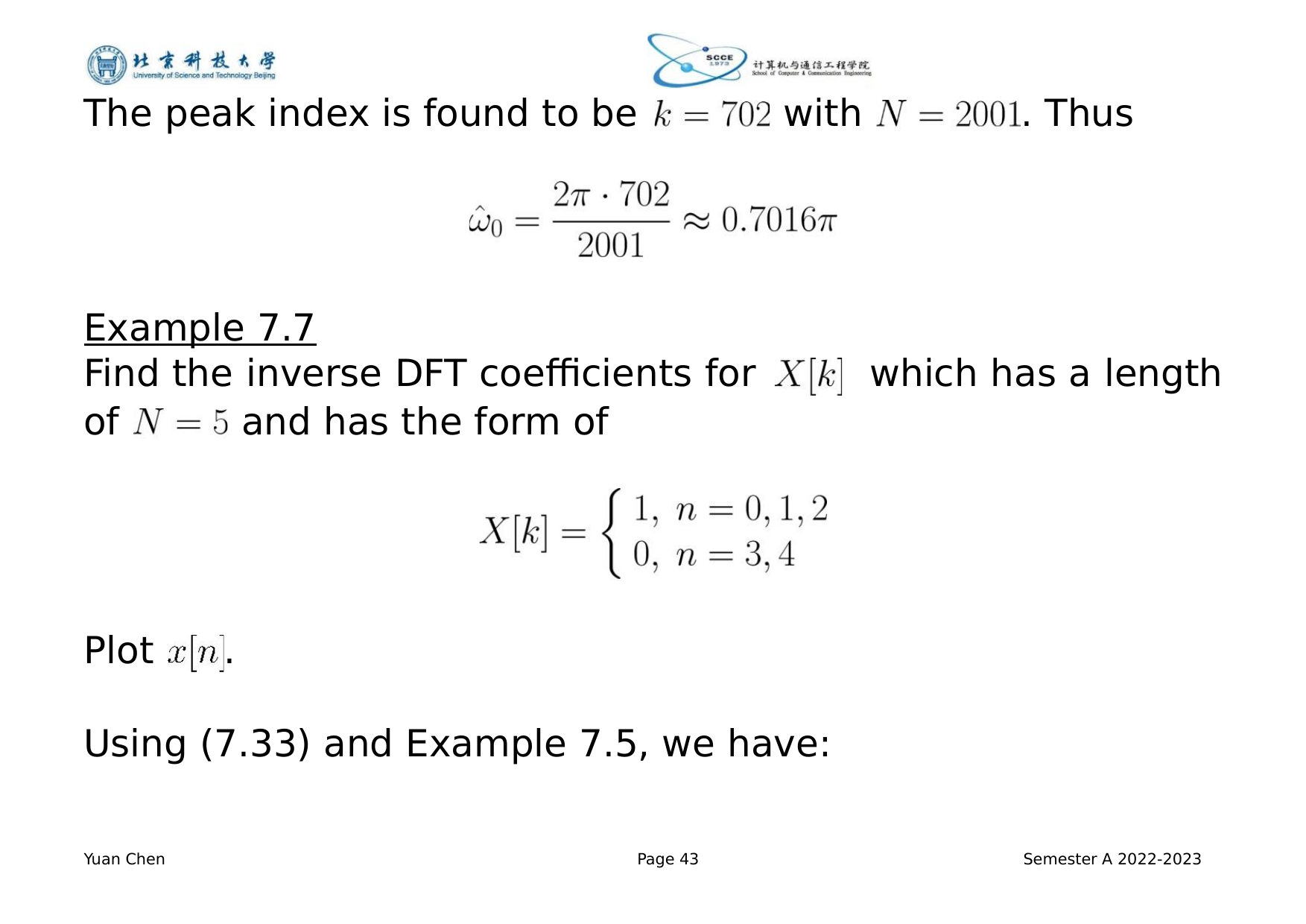

The peak index is found to be
with
. Thus

Example 7.7
Find the inverse DFT coefficients for
which has a length

of
and has the form of

Plot .

Using (7.33) and Example 7.5, we have:
Yuan Chen
Page 43
Semester A 2022-2023